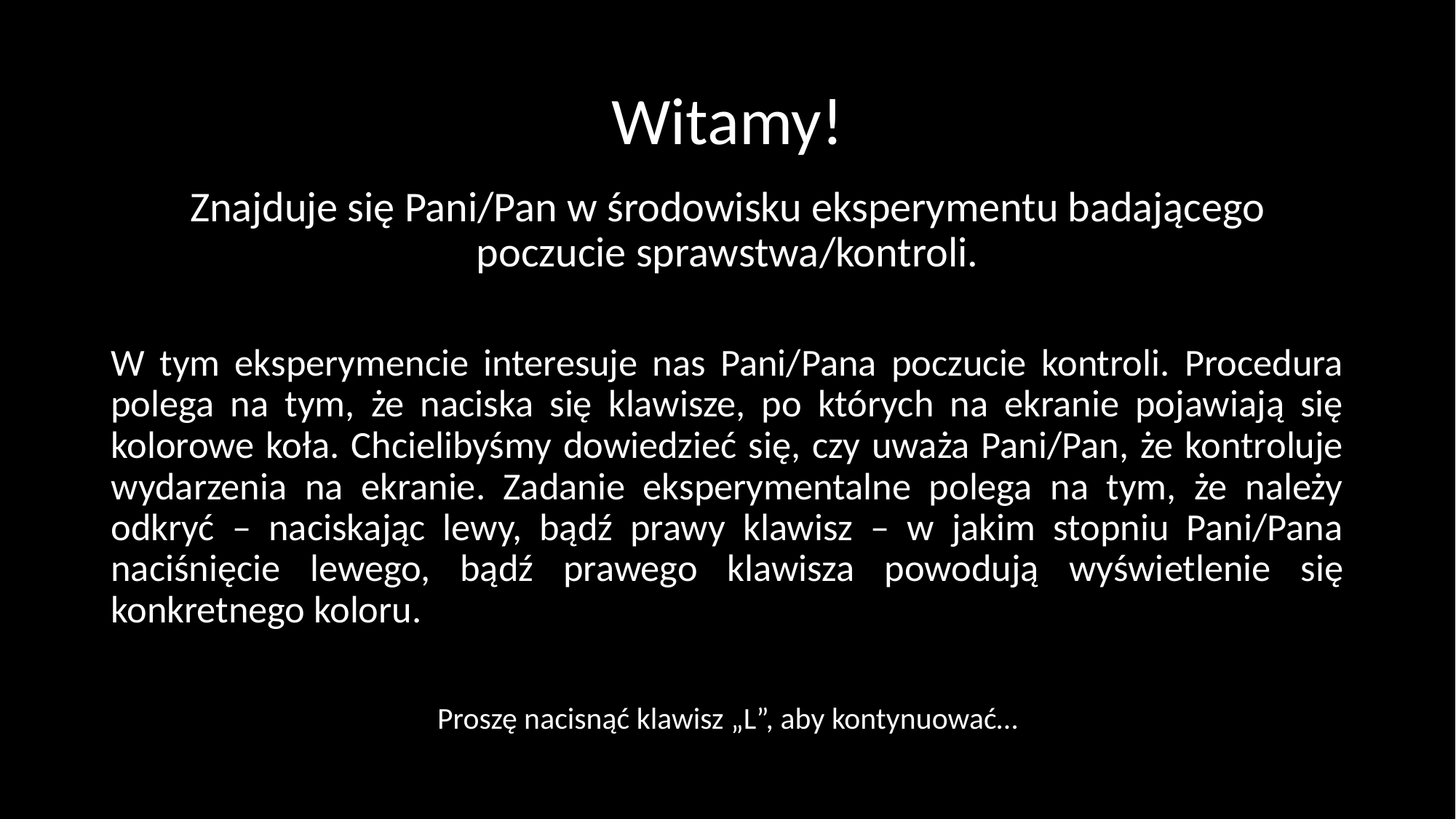

# Witamy!
Znajduje się Pani/Pan w środowisku eksperymentu badającego poczucie sprawstwa/kontroli.
W tym eksperymencie interesuje nas Pani/Pana poczucie kontroli. Procedura polega na tym, że naciska się klawisze, po których na ekranie pojawiają się kolorowe koła. Chcielibyśmy dowiedzieć się, czy uważa Pani/Pan, że kontroluje wydarzenia na ekranie. Zadanie eksperymentalne polega na tym, że należy odkryć – naciskając lewy, bądź prawy klawisz – w jakim stopniu Pani/Pana naciśnięcie lewego, bądź prawego klawisza powodują wyświetlenie się konkretnego koloru.
Proszę nacisnąć klawisz „L”, aby kontynuować…